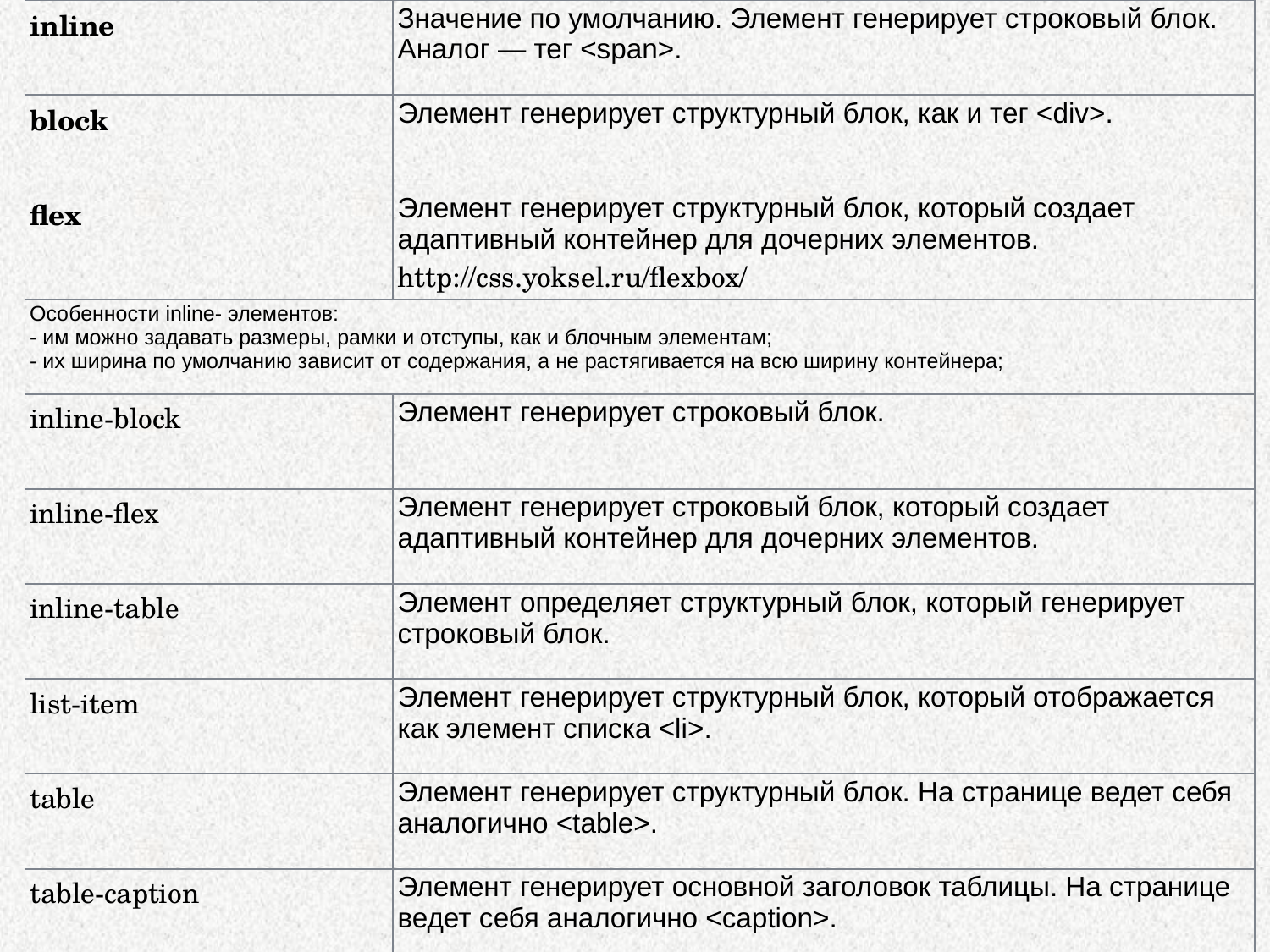

| inline | Значение по умолчанию. Элемент генерирует строковый блок. Аналог — тег <span>. |
| --- | --- |
| block | Элемент генерирует структурный блок, как и тег <div>. |
| flex | Элемент генерирует структурный блок, который создает адаптивный контейнер для дочерних элементов. http://css.yoksel.ru/flexbox/ |
| Особенности inline- элементов: - им можно задавать размеры, рамки и отступы, как и блочным элементам; - их ширина по умолчанию зависит от содержания, а не растягивается на всю ширину контейнера; |  |
| inline-block | Элемент генерирует строковый блок. |
| inline-flex | Элемент генерирует строковый блок, который создает адаптивный контейнер для дочерних элементов. |
| inline-table | Элемент определяет структурный блок, который генерирует строковый блок. |
| list-item | Элемент генерирует структурный блок, который отображается как элемент списка <li>. |
| table | Элемент генерирует структурный блок. На странице ведет себя аналогично <table>. |
| table-caption | Элемент генерирует основной заголовок таблицы. На странице ведет себя аналогично <caption>. |